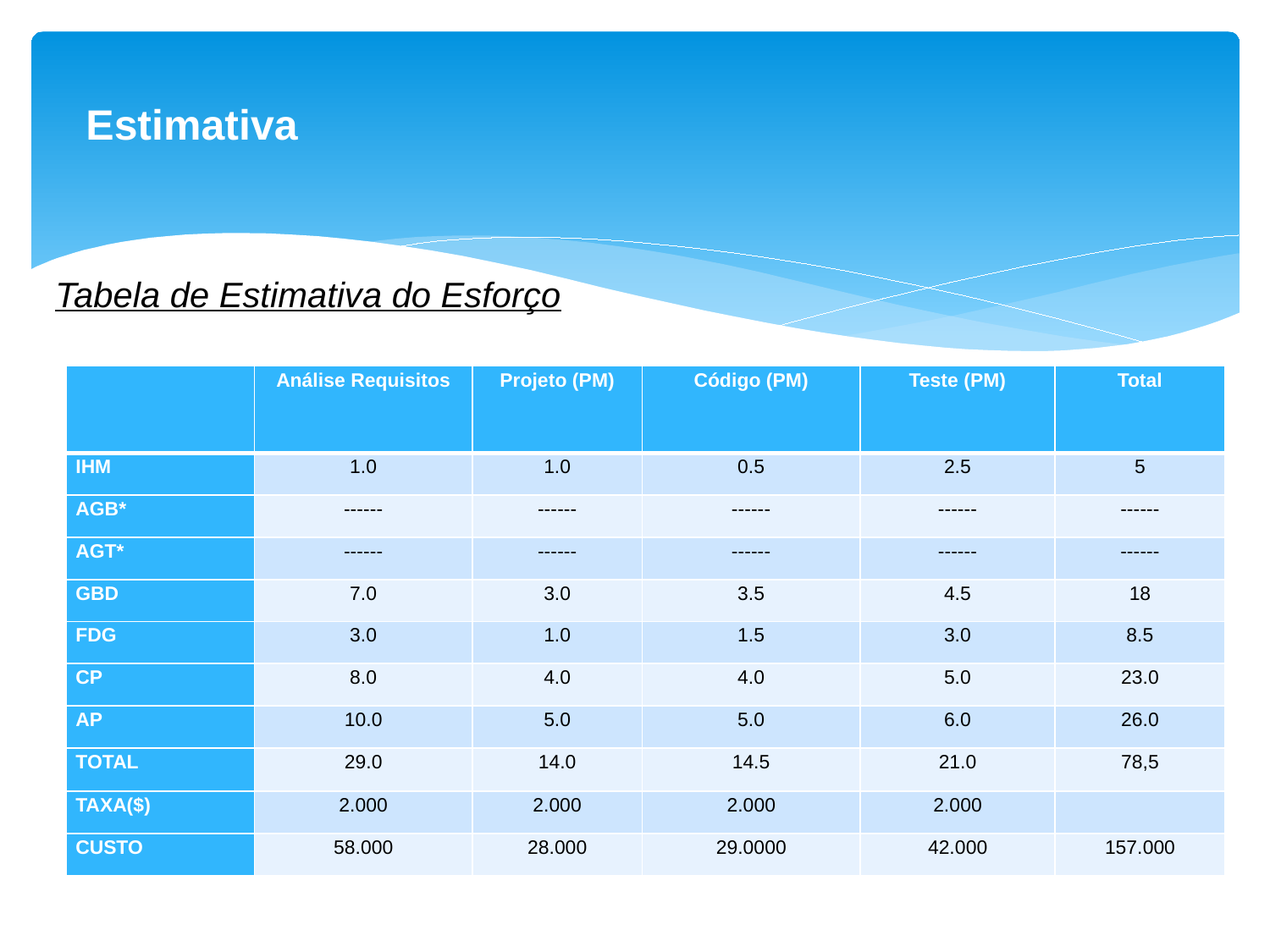

Estimativa
Tabela de Estimativa do Esforço
|  | Análise Requisitos | Projeto (PM) | Código (PM) | Teste (PM) | Total |
| --- | --- | --- | --- | --- | --- |
| IHM | 1.0 | 1.0 | 0.5 | 2.5 | 5 |
| AGB\* | ------ | ------ | ------ | ------ | ------ |
| AGT\* | ------ | ------ | ------ | ------ | ------ |
| GBD | 7.0 | 3.0 | 3.5 | 4.5 | 18 |
| FDG | 3.0 | 1.0 | 1.5 | 3.0 | 8.5 |
| CP | 8.0 | 4.0 | 4.0 | 5.0 | 23.0 |
| AP | 10.0 | 5.0 | 5.0 | 6.0 | 26.0 |
| TOTAL | 29.0 | 14.0 | 14.5 | 21.0 | 78,5 |
| TAXA($) | 2.000 | 2.000 | 2.000 | 2.000 |  |
| CUSTO | 58.000 | 28.000 | 29.0000 | 42.000 | 157.000 |